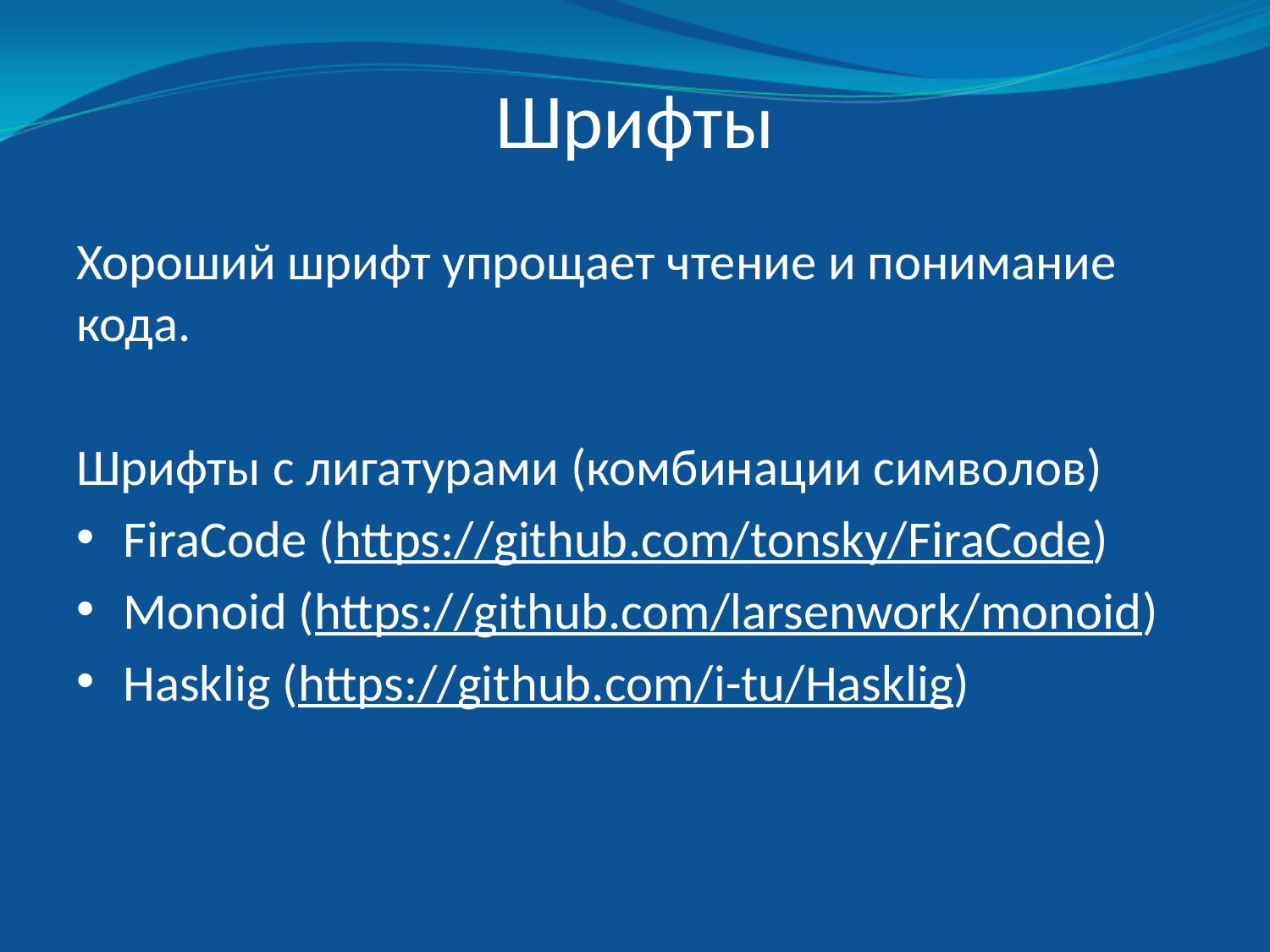

# Шрифты
Хороший шрифт упрощает чтение и понимание кода.

Шрифты с лигатурами (комбинации символов)
FiraCode (https://github.com/tonsky/FiraCode)
Monoid (https://github.com/larsenwork/monoid)
Hasklig (https://github.com/i-tu/Hasklig)